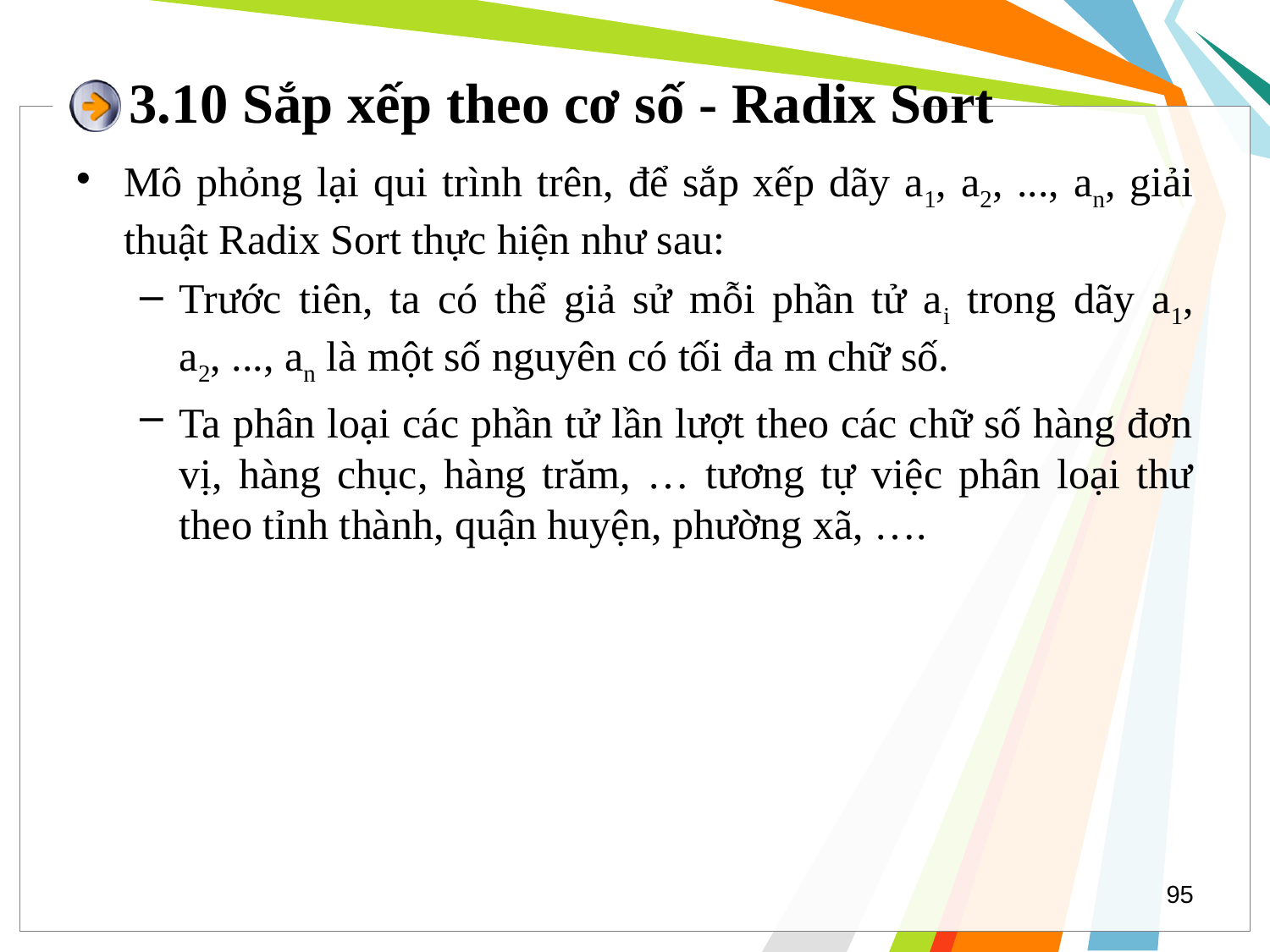

# 3.10 Sắp xếp theo cơ số - Radix Sort
Mô phỏng lại qui trình trên, để sắp xếp dãy a1, a2, ..., an, giải thuật Radix Sort thực hiện như sau:
Trước tiên, ta có thể giả sử mỗi phần tử ai trong dãy a1, a2, ..., an là một số nguyên có tối đa m chữ số.
Ta phân loại các phần tử lần lượt theo các chữ số hàng đơn vị, hàng chục, hàng trăm, … tương tự việc phân loại thư theo tỉnh thành, quận huyện, phường xã, ….

95